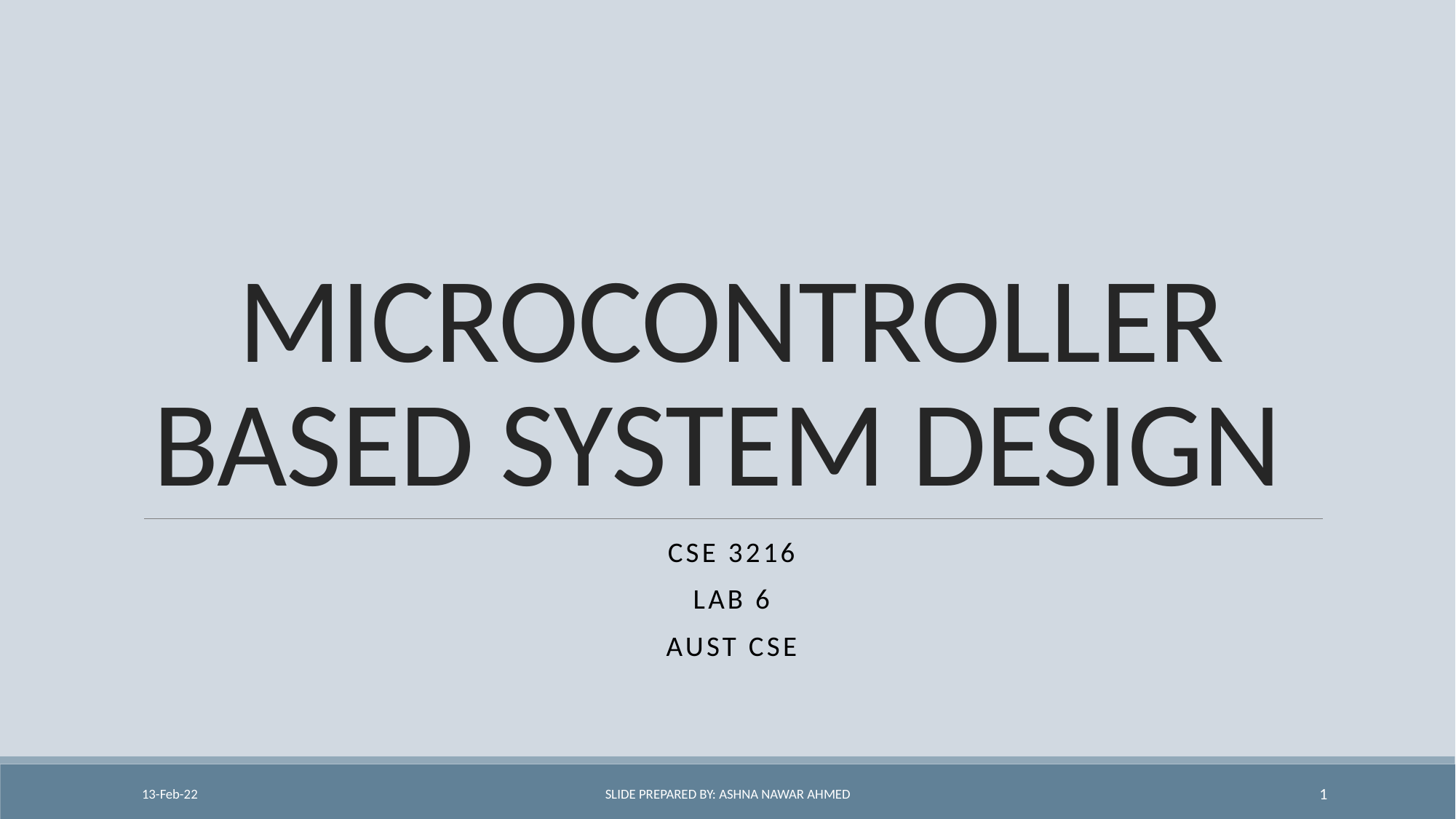

# MICROCONTROLLER BASED SYSTEM DESIGN
CSE 3216
Lab 6
AUST CSE
13-Feb-22
SLIDE PREPARED BY: ASHNA NAWAR AHMED
1